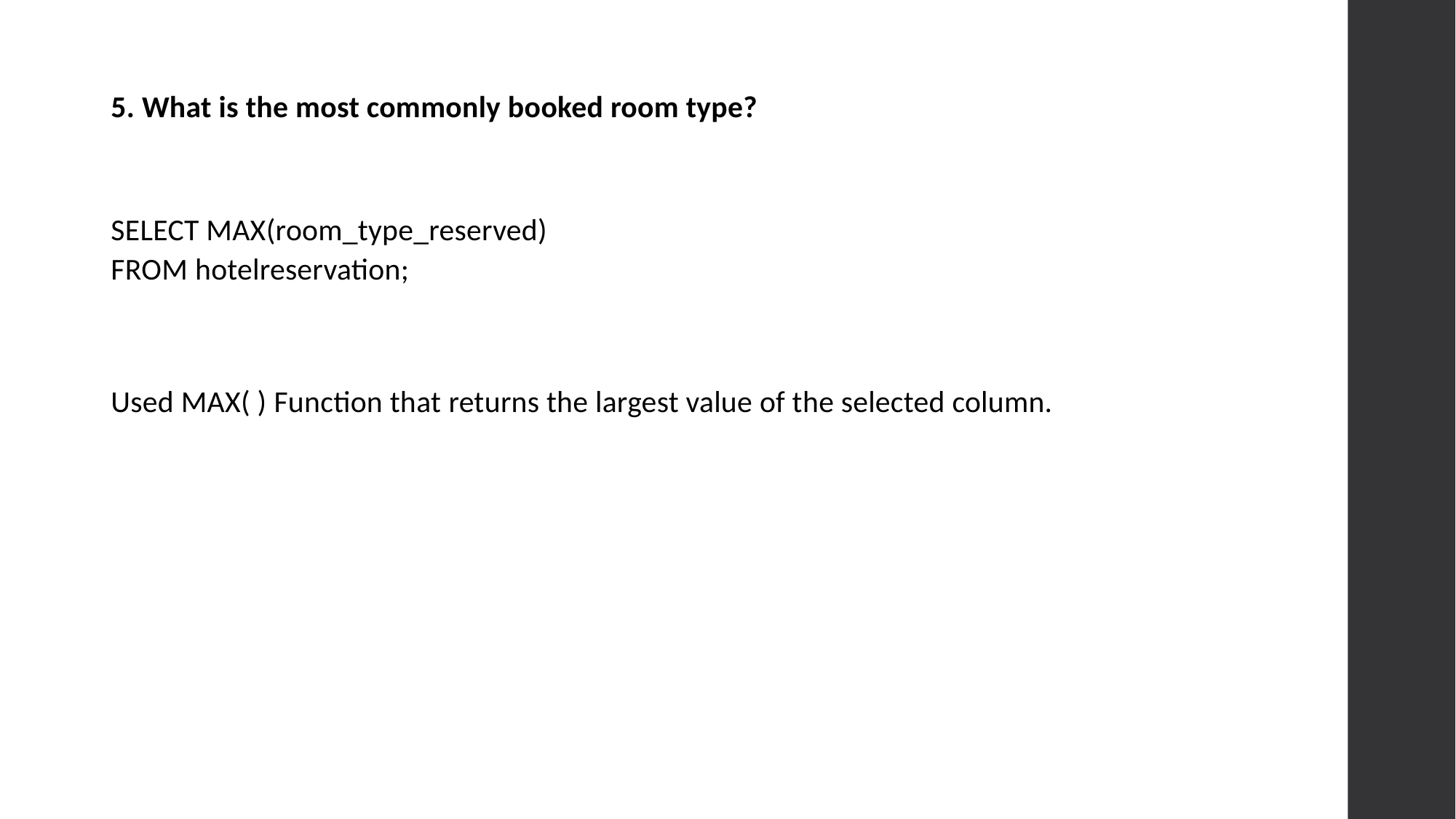

5. What is the most commonly booked room type?

SELECT MAX(room_type_reserved)
FROM hotelreservation;

Used MAX( ) Function that returns the largest value of the selected column.